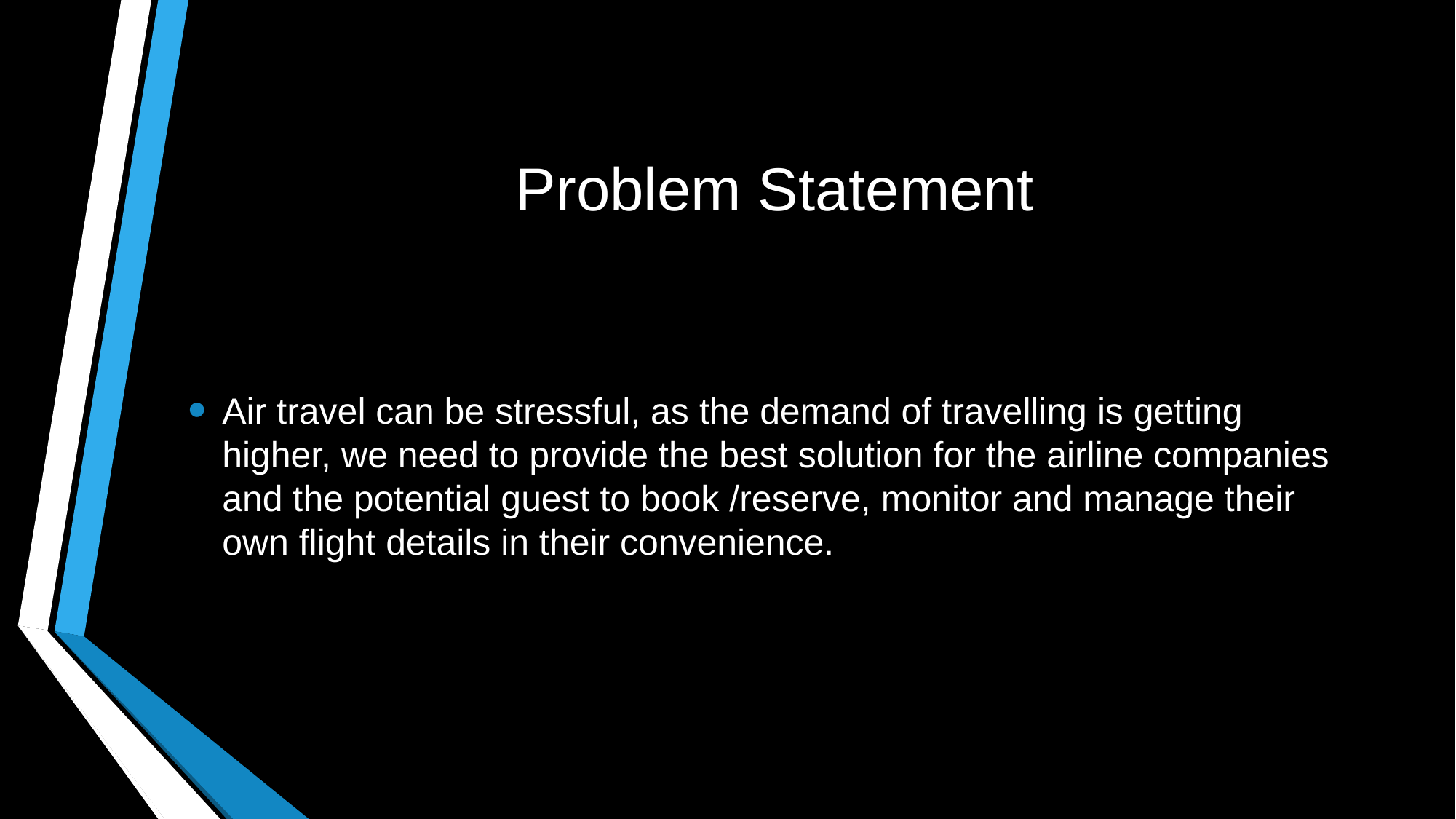

# Problem Statement
Air travel can be stressful, as the demand of travelling is getting higher, we need to provide the best solution for the airline companies and the potential guest to book /reserve, monitor and manage their own flight details in their convenience.